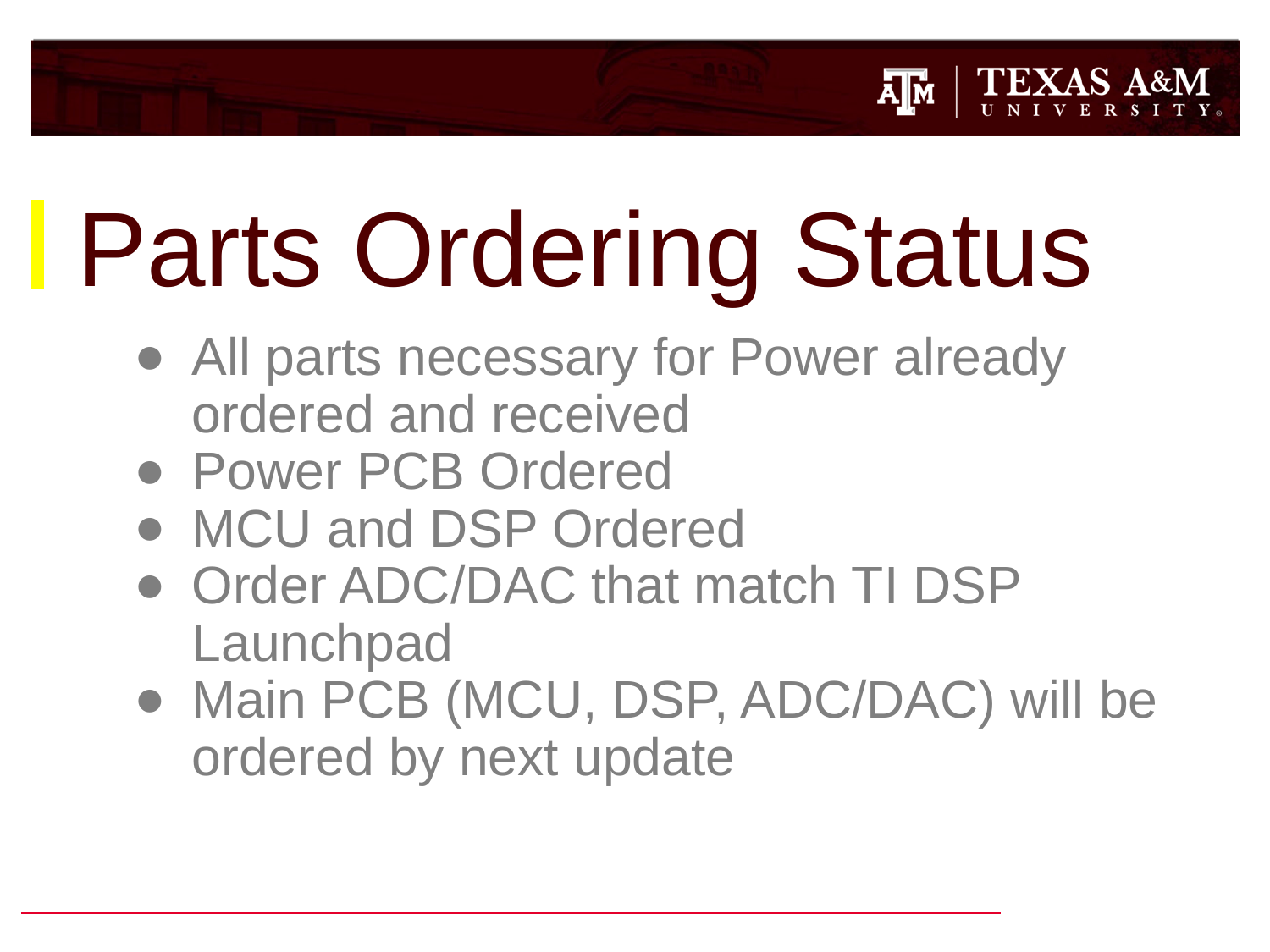

# Parts Ordering Status
All parts necessary for Power already ordered and received
Power PCB Ordered
MCU and DSP Ordered
Order ADC/DAC that match TI DSP Launchpad
Main PCB (MCU, DSP, ADC/DAC) will be ordered by next update